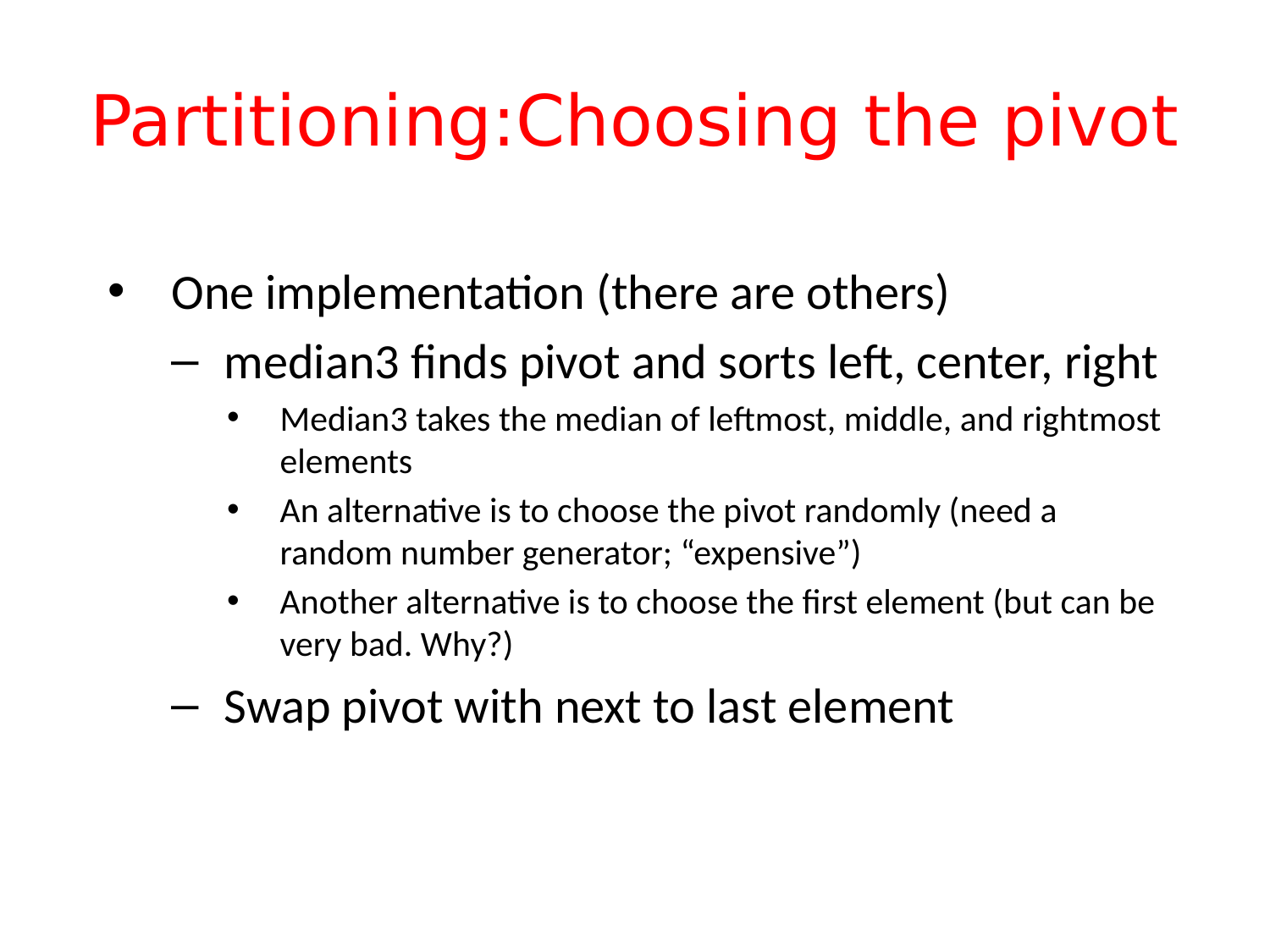

# Partitioning:Choosing the pivot
One implementation (there are others)
median3 finds pivot and sorts left, center, right
Median3 takes the median of leftmost, middle, and rightmost elements
An alternative is to choose the pivot randomly (need a random number generator; “expensive”)
Another alternative is to choose the first element (but can be very bad. Why?)
Swap pivot with next to last element